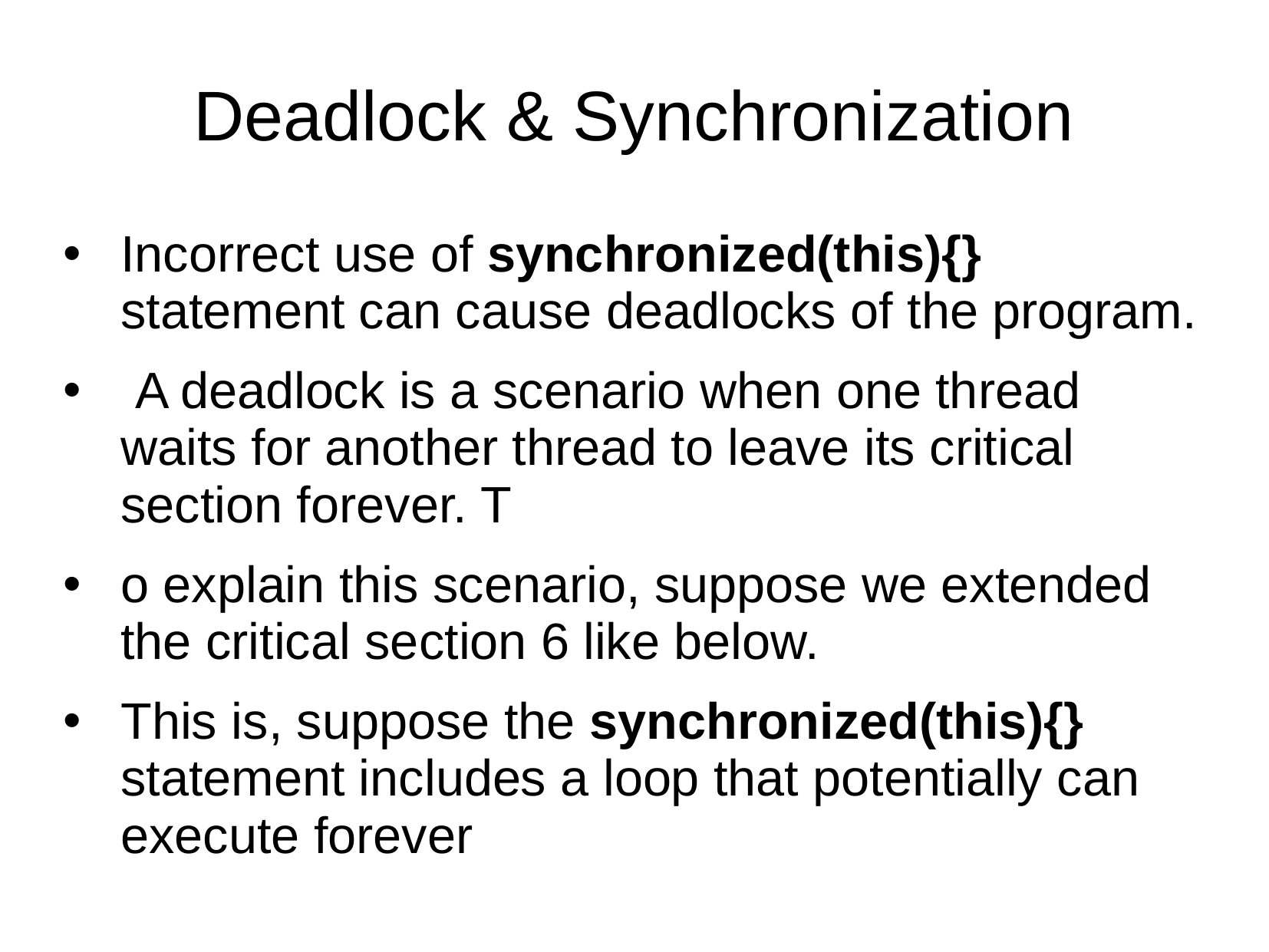

# Deadlock & Synchronization
Incorrect use of synchronized(this){} statement can cause deadlocks of the program.
 A deadlock is a scenario when one thread waits for another thread to leave its critical section forever. T
o explain this scenario, suppose we extended the critical section 6 like below.
This is, suppose the synchronized(this){} statement includes a loop that potentially can execute forever